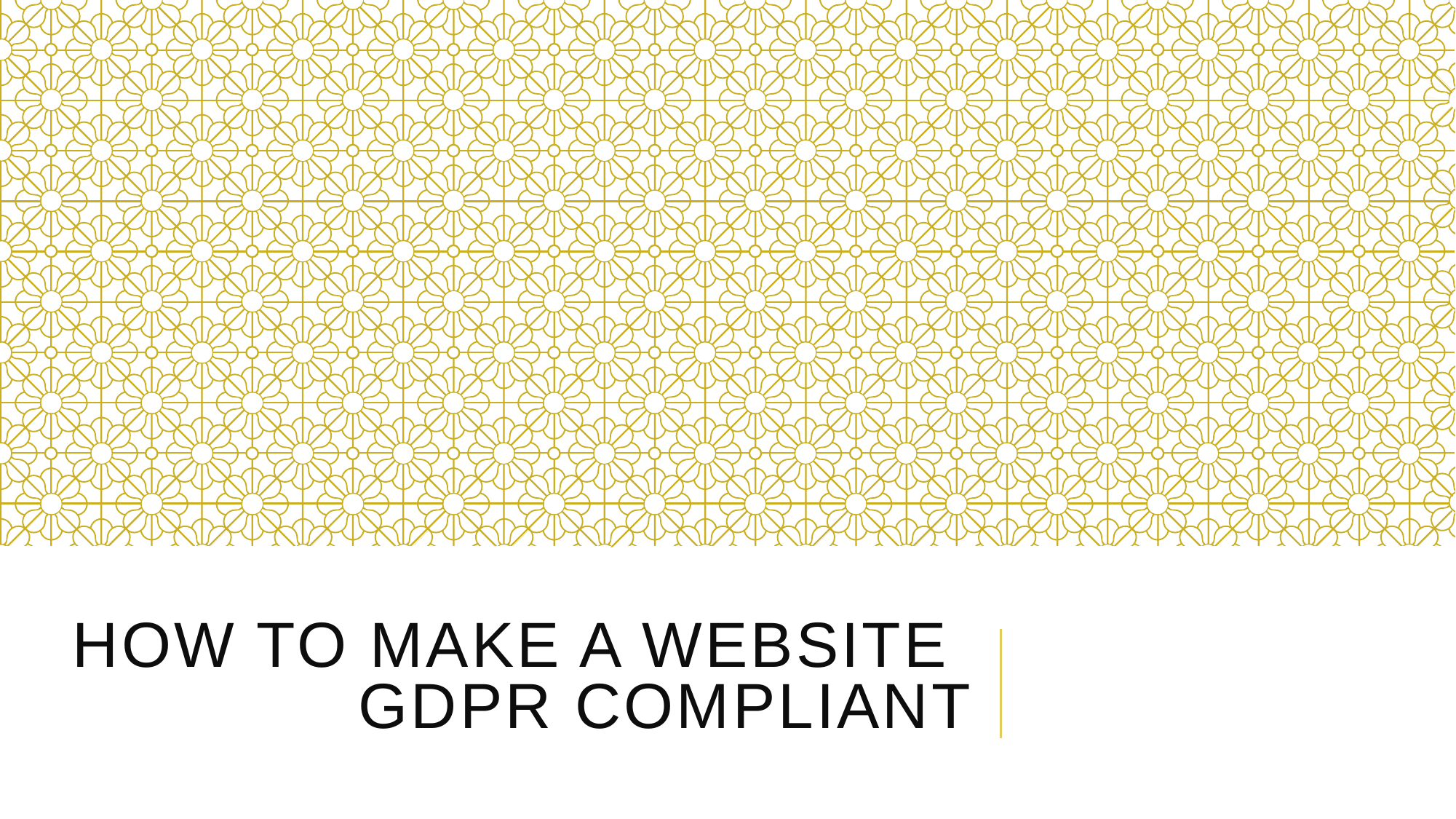

# How to make a website GDPR compliant